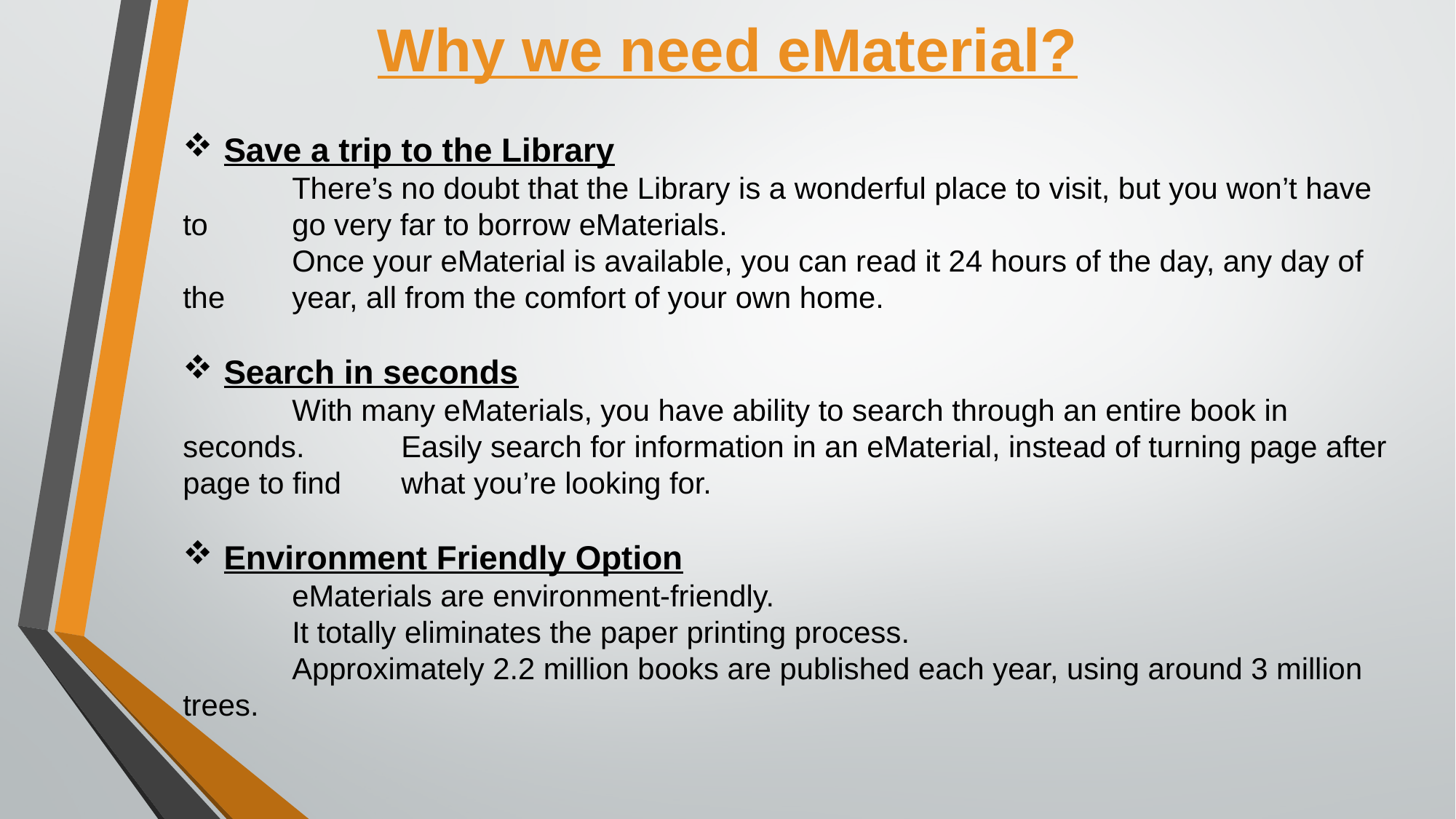

Why we need eMaterial?
Save a trip to the Library
	There’s no doubt that the Library is a wonderful place to visit, but you won’t have to 	go very far to borrow eMaterials.
	Once your eMaterial is available, you can read it 24 hours of the day, any day of the 	year, all from the comfort of your own home.

Search in seconds
	With many eMaterials, you have ability to search through an entire book in seconds. 	Easily search for information in an eMaterial, instead of turning page after page to find 	what you’re looking for.

Environment Friendly Option
	eMaterials are environment-friendly.
	It totally eliminates the paper printing process.
 	Approximately 2.2 million books are published each year, using around 3 million trees.